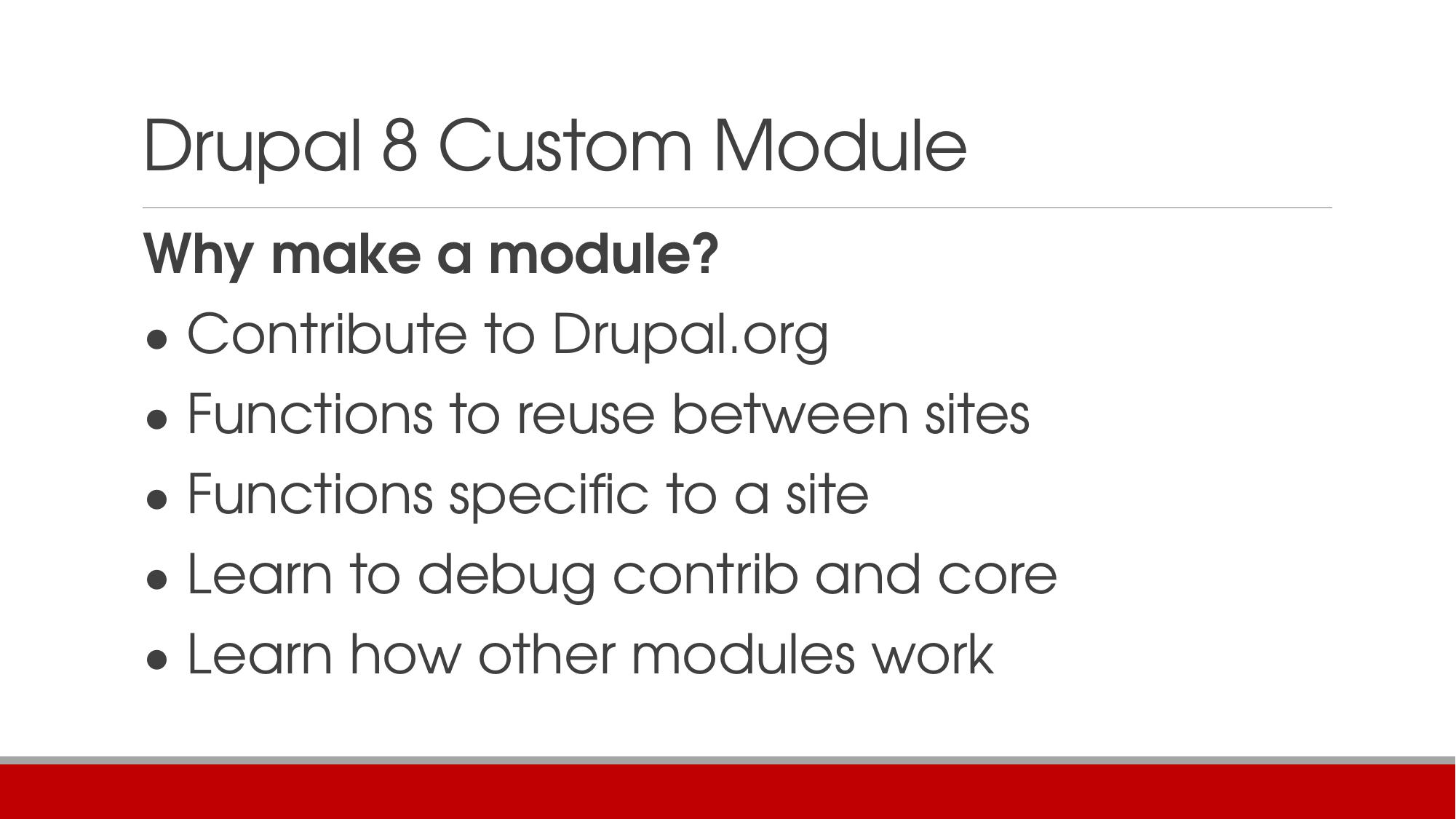

# Drupal 8 Custom Module
Why make a module?
• Contribute to Drupal.org
• Functions to reuse between sites
• Functions specific to a site
• Learn to debug contrib and core
• Learn how other modules work